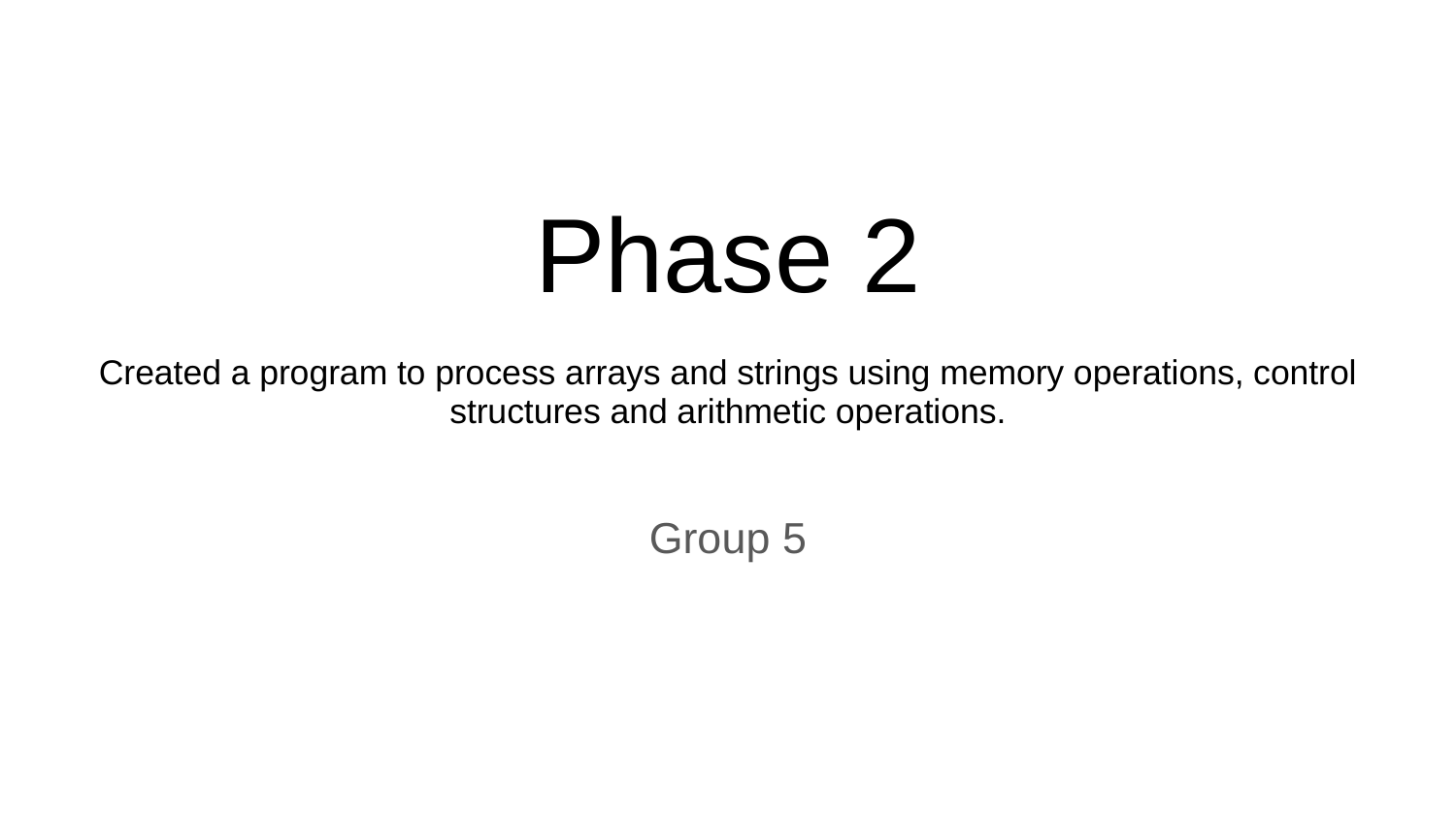

# Phase 2

Created a program to process arrays and strings using memory operations, control structures and arithmetic operations.

Group 5